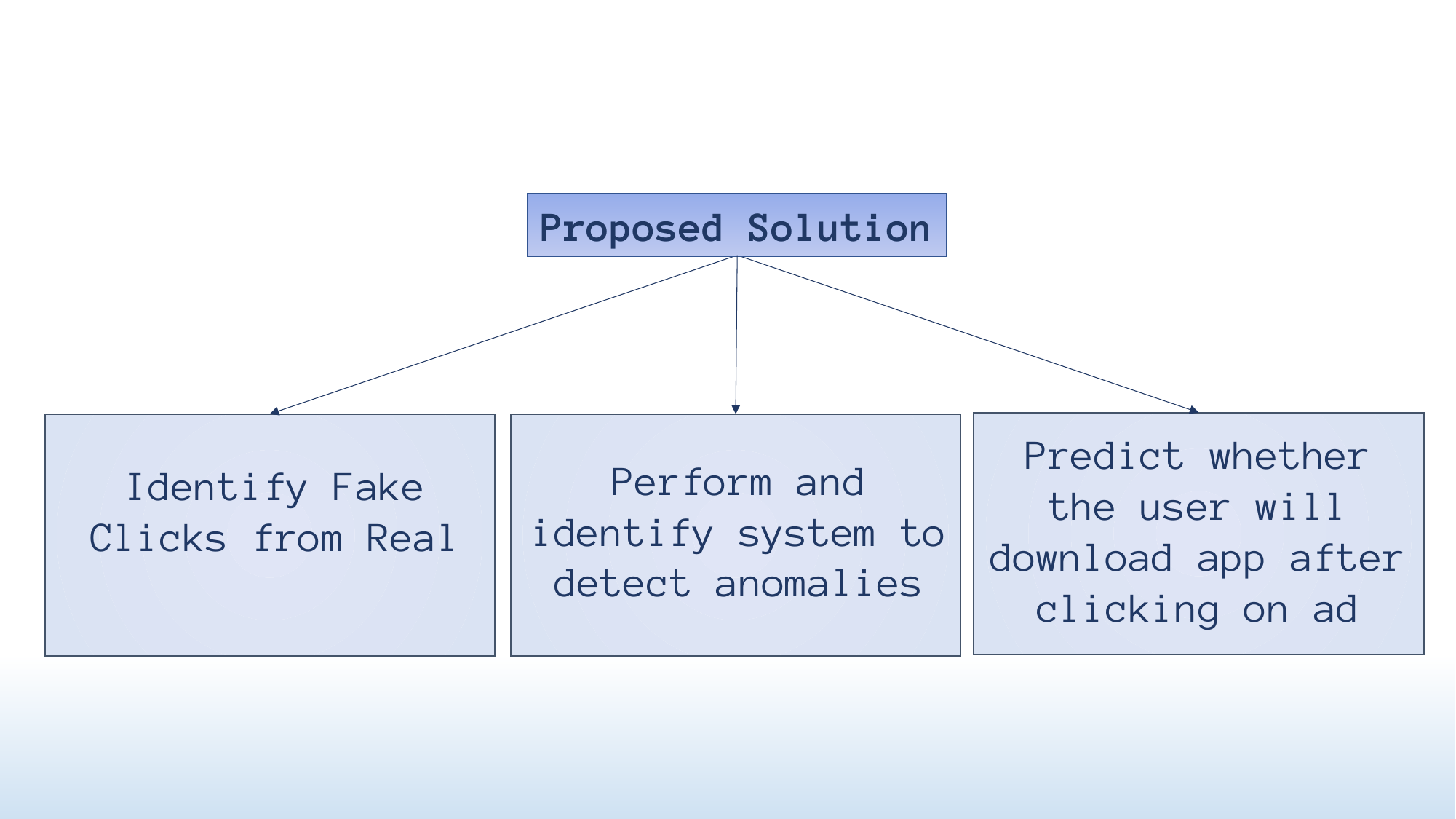

Proposed Solution

Predict whether the user will download app after clicking on ad
Perform and identify system to detect anomalies
Identify Fake Clicks from Real